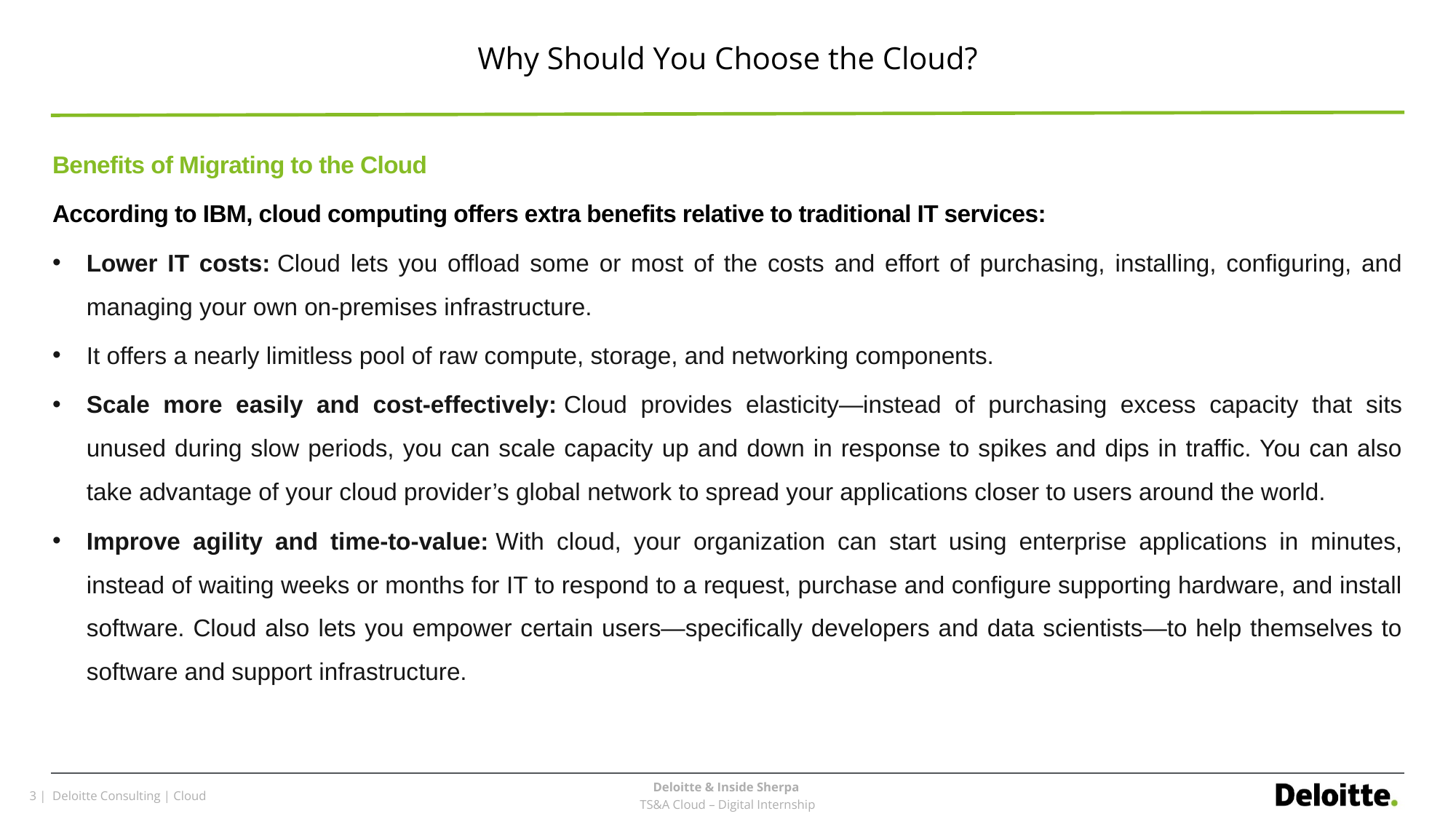

# Why Should You Choose the Cloud?
Benefits of Migrating to the Cloud
According to IBM, cloud computing offers extra benefits relative to traditional IT services:
Lower IT costs: Cloud lets you offload some or most of the costs and effort of purchasing, installing, configuring, and managing your own on-premises infrastructure.
It offers a nearly limitless pool of raw compute, storage, and networking components.
Scale more easily and cost-effectively: Cloud provides elasticity—instead of purchasing excess capacity that sits unused during slow periods, you can scale capacity up and down in response to spikes and dips in traffic. You can also take advantage of your cloud provider’s global network to spread your applications closer to users around the world.
Improve agility and time-to-value: With cloud, your organization can start using enterprise applications in minutes, instead of waiting weeks or months for IT to respond to a request, purchase and configure supporting hardware, and install software. Cloud also lets you empower certain users—specifically developers and data scientists—to help themselves to software and support infrastructure.